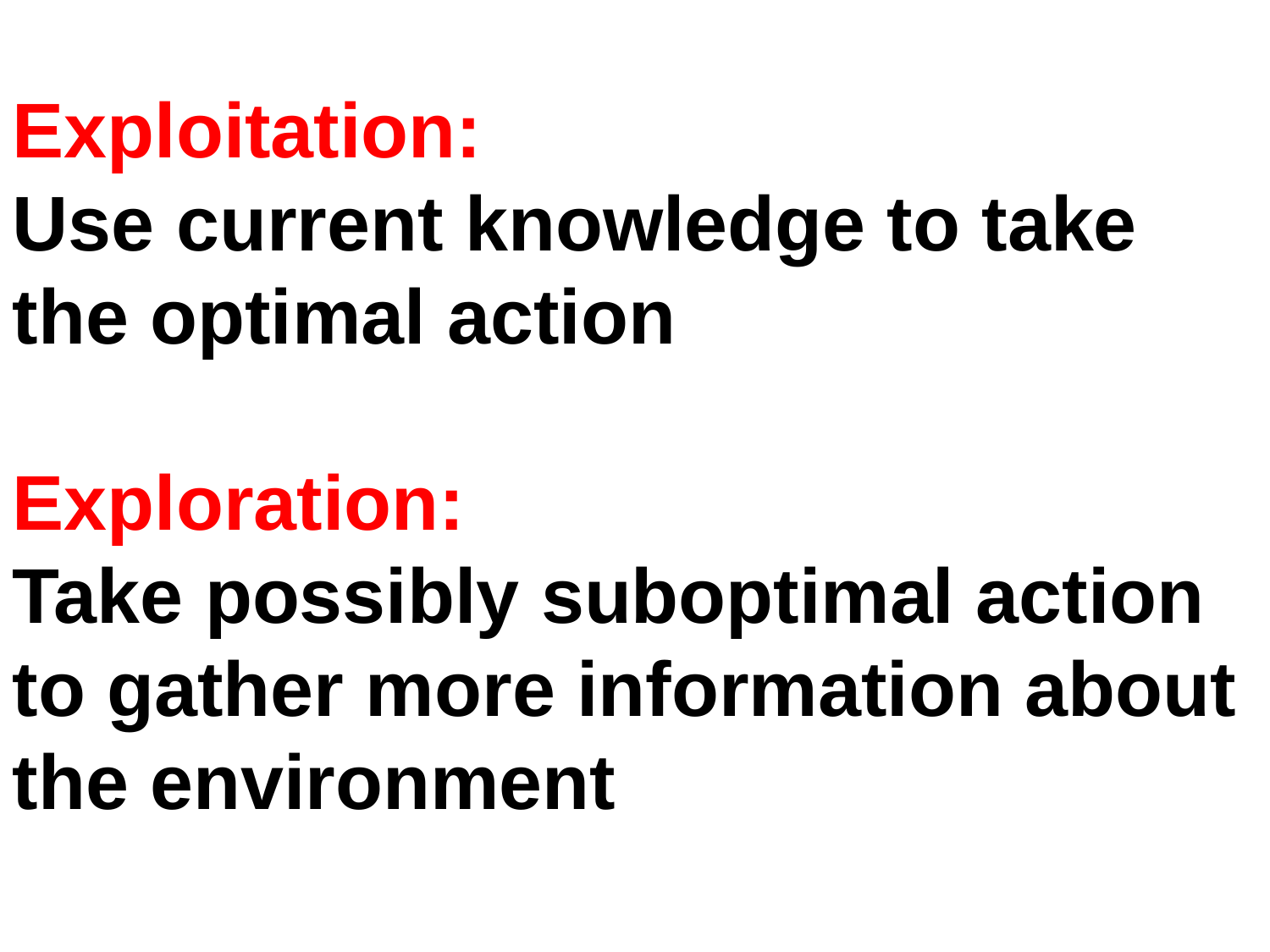

Exploitation:
Use current knowledge to take the optimal action

Exploration:
Take possibly suboptimal action to gather more information about the environment